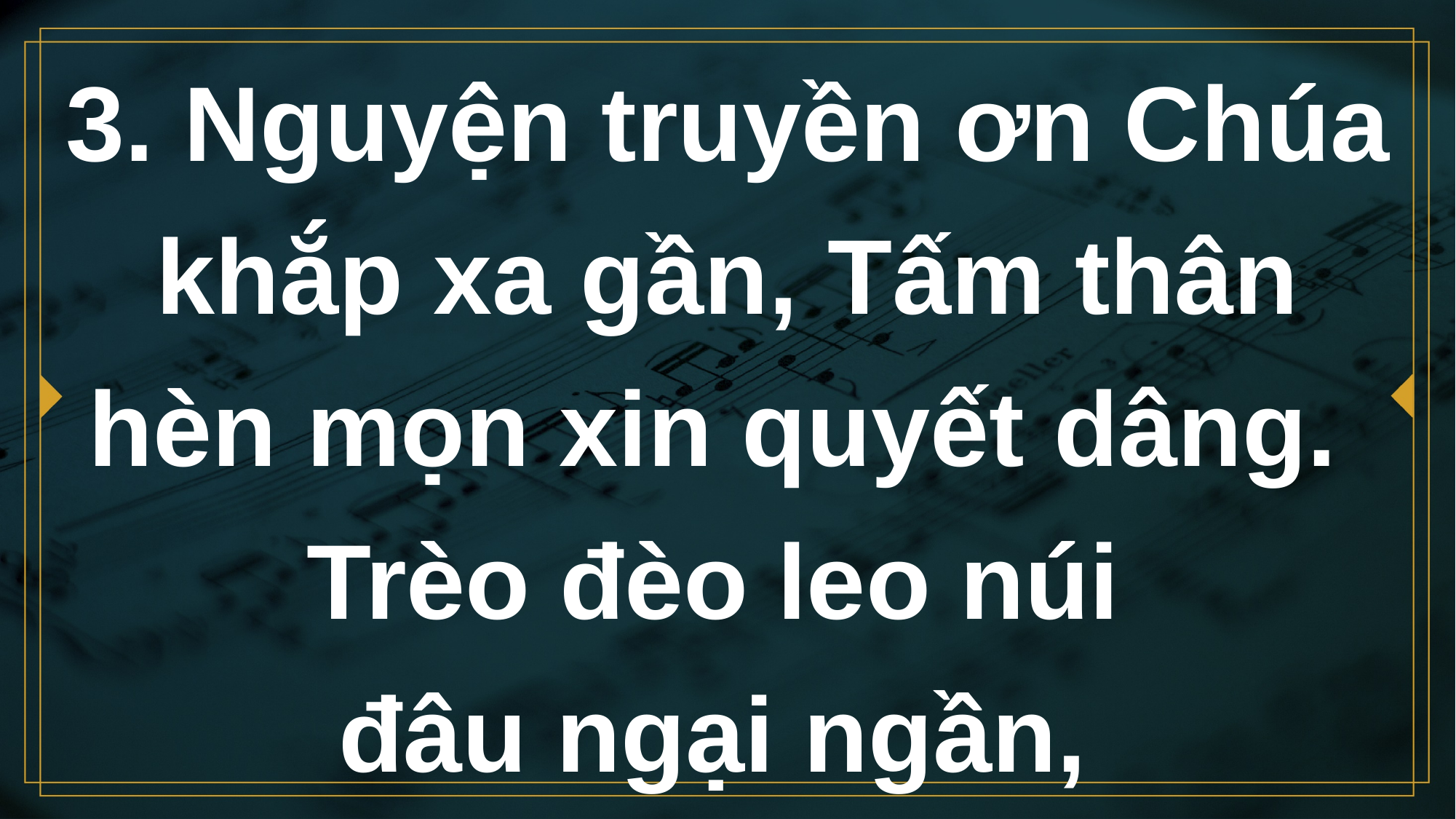

# 3. Nguyện truyền ơn Chúa khắp xa gần, Tấm thân hèn mọn xin quyết dâng. Trèo đèo leo núi đâu ngại ngần,